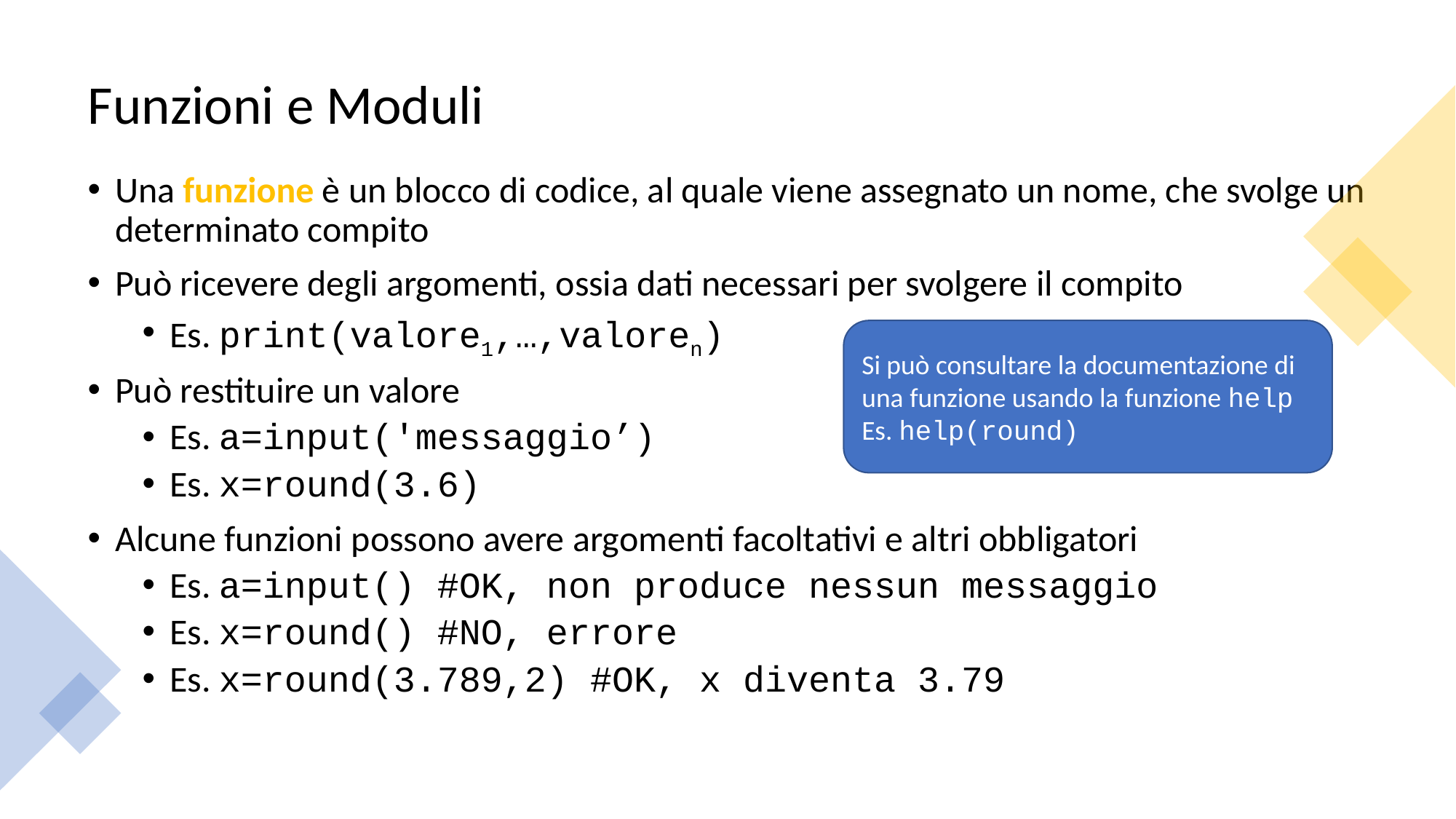

# Funzioni e Moduli

Una funzione è un blocco di codice, al quale viene assegnato un nome, che svolge un determinato compito
Può ricevere degli argomenti, ossia dati necessari per svolgere il compito
Es. print(valore1,…,valoren)
Può restituire un valore
Es. a=input('messaggio’)
Es. x=round(3.6)
Alcune funzioni possono avere argomenti facoltativi e altri obbligatori
Es. a=input() #OK, non produce nessun messaggio
Es. x=round() #NO, errore
Es. x=round(3.789,2) #OK, x diventa 3.79

Si può consultare la documentazione di una funzione usando la funzione help
Es. help(round)